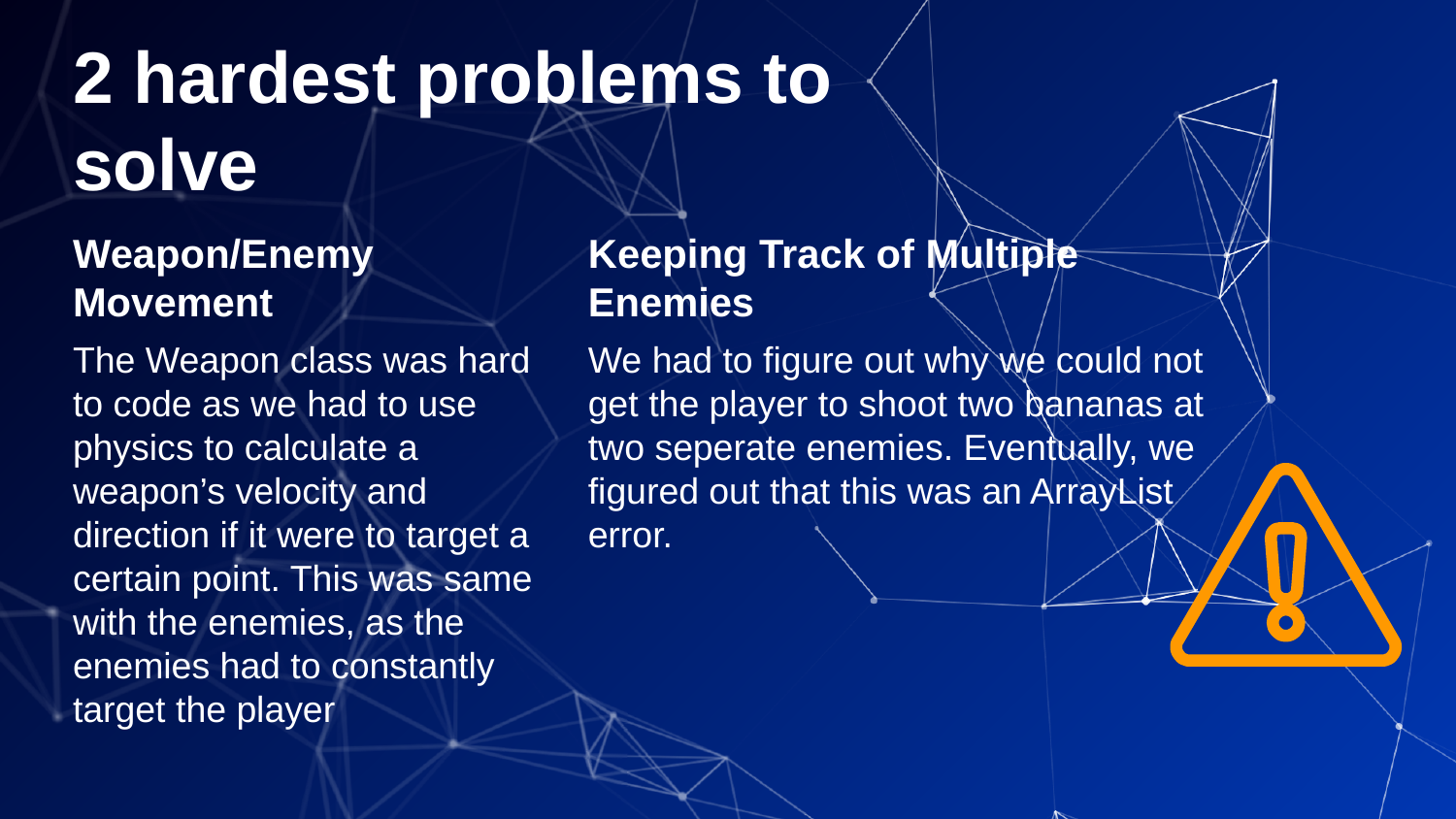

# 2 hardest problems to solve
Weapon/Enemy Movement
The Weapon class was hard to code as we had to use physics to calculate a weapon’s velocity and direction if it were to target a certain point. This was same with the enemies, as the enemies had to constantly target the player
Keeping Track of Multiple Enemies
We had to figure out why we could not get the player to shoot two bananas at two seperate enemies. Eventually, we figured out that this was an ArrayList error.